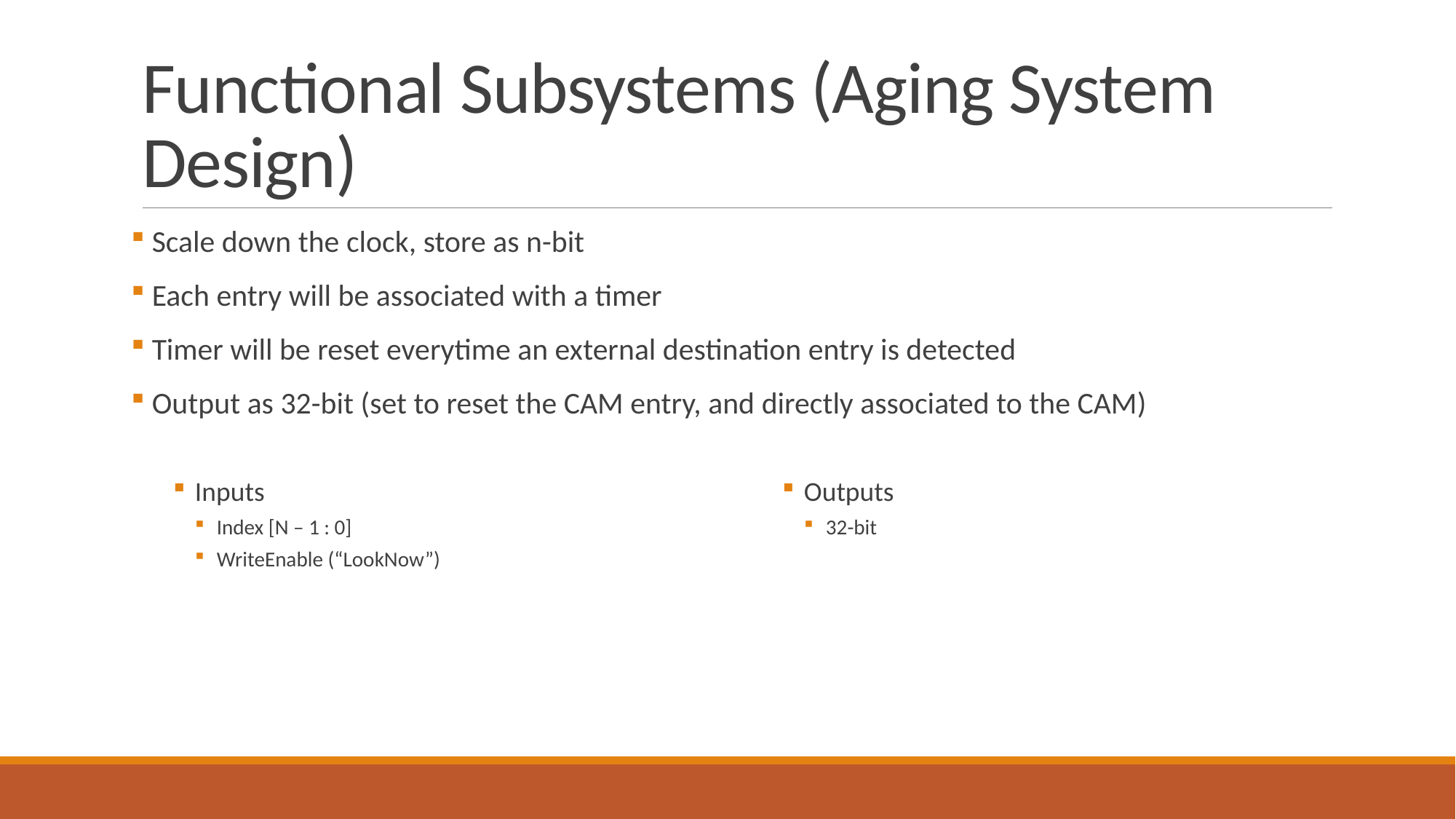

# Functional Subsystems (Aging System Design)
 Scale down the clock, store as n-bit
 Each entry will be associated with a timer
 Timer will be reset everytime an external destination entry is detected
 Output as 32-bit (set to reset the CAM entry, and directly associated to the CAM)
Inputs
Index [N – 1 : 0]
WriteEnable (“LookNow”)

Outputs
32-bit